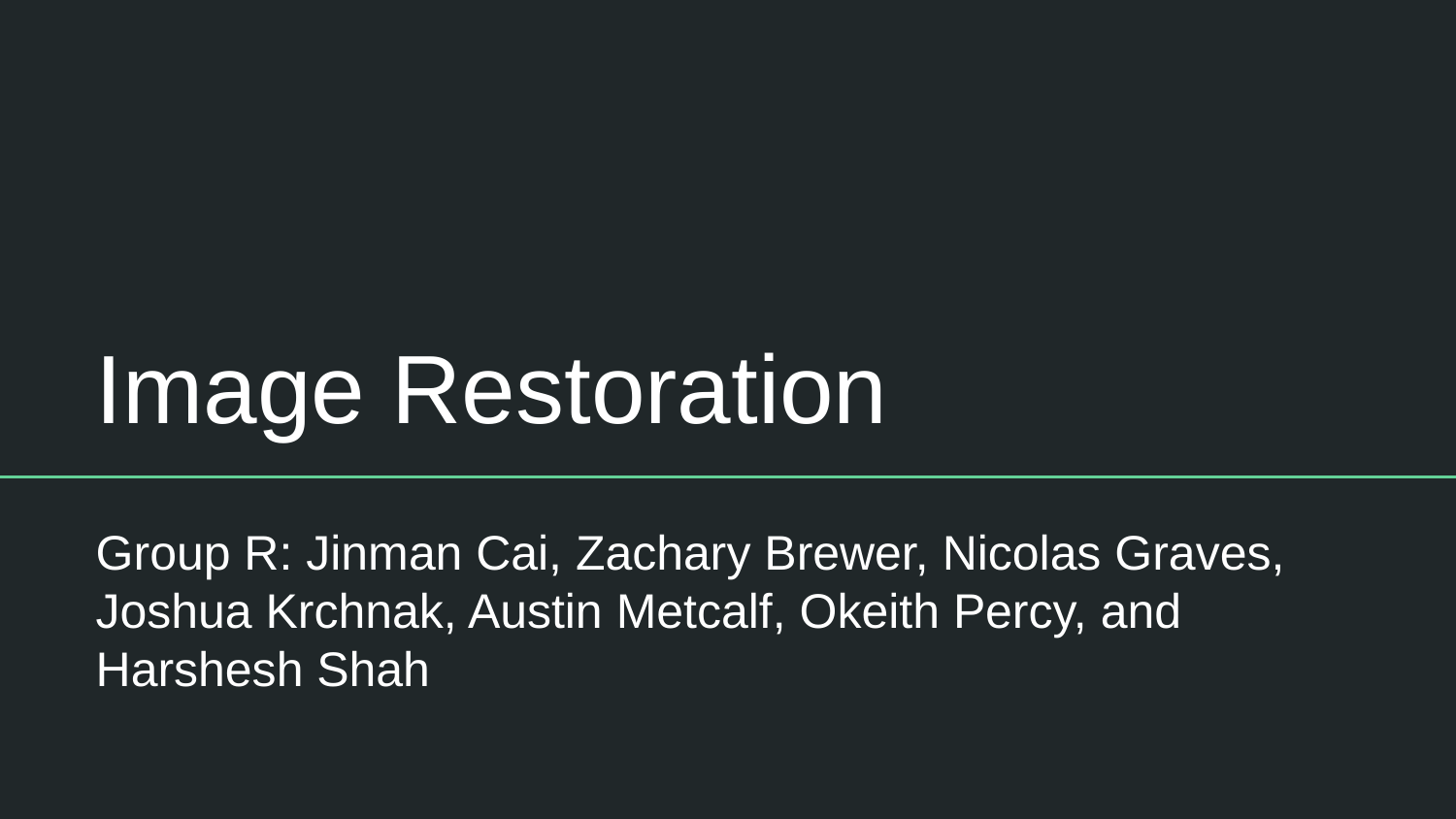

# Image Restoration
Group R: Jinman Cai, Zachary Brewer, Nicolas Graves, Joshua Krchnak, Austin Metcalf, Okeith Percy, and Harshesh Shah